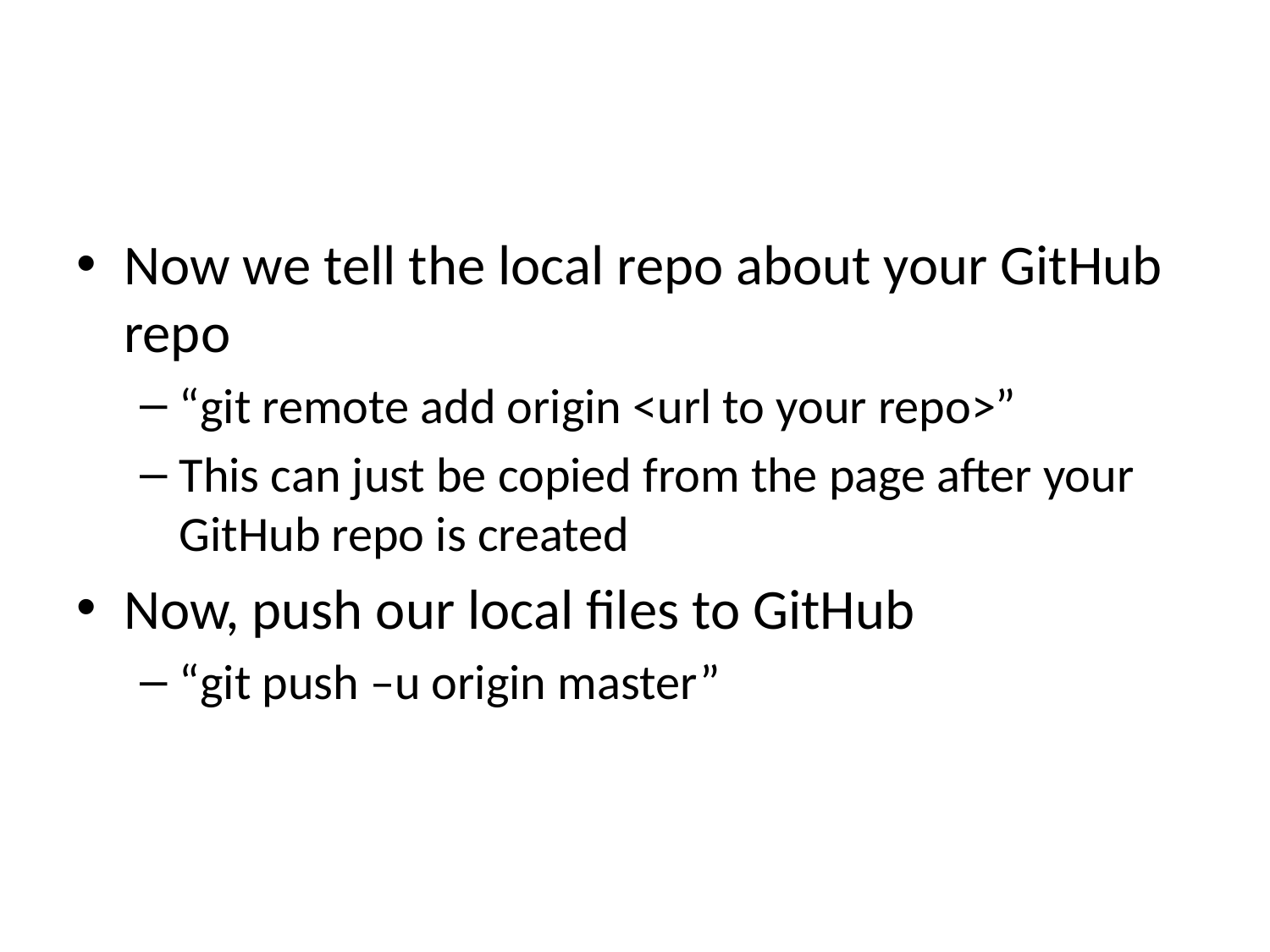

#
Now we tell the local repo about your GitHub repo
“git remote add origin <url to your repo>”
This can just be copied from the page after your GitHub repo is created
Now, push our local files to GitHub
“git push –u origin master”